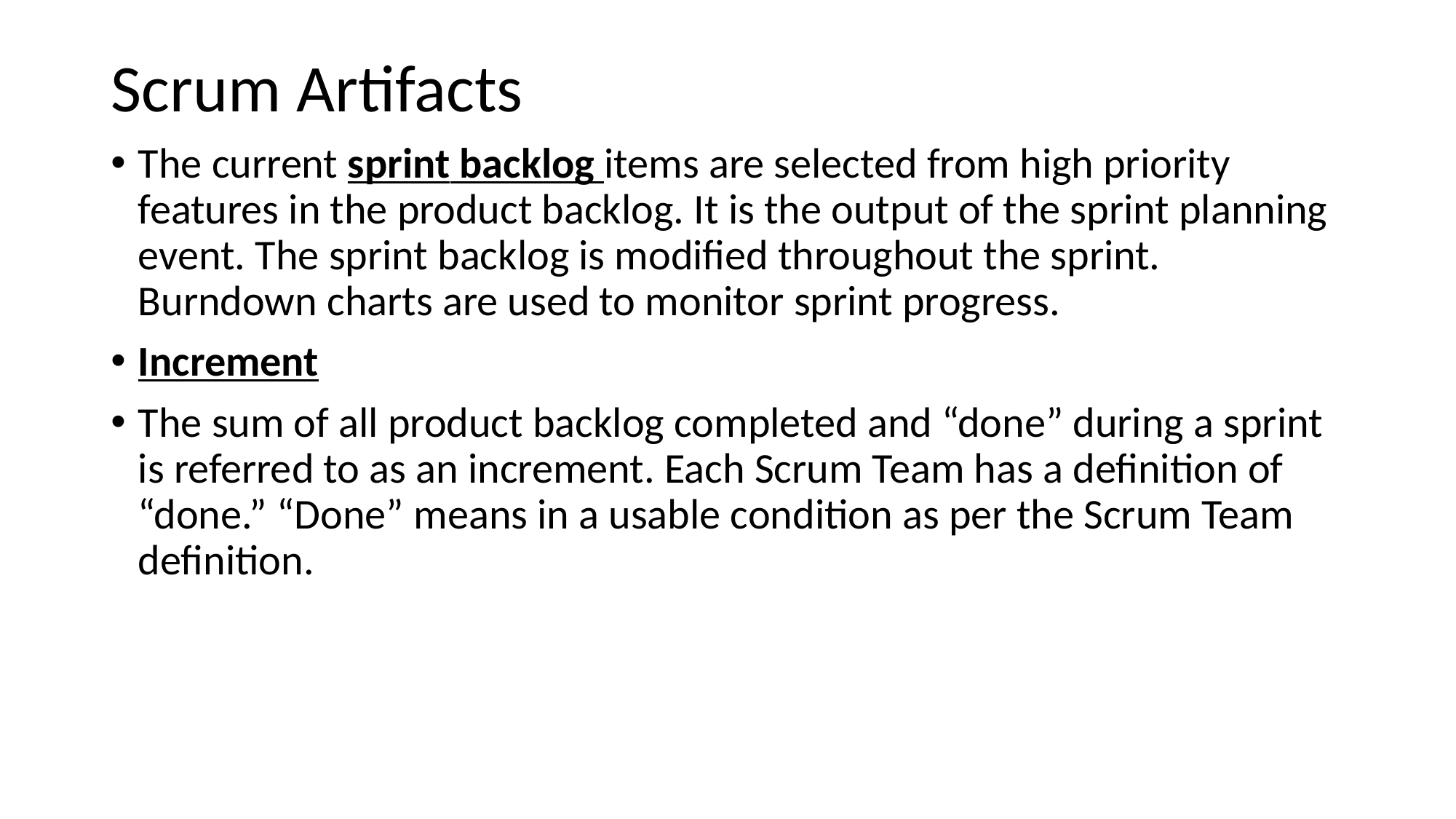

# Scrum Artifacts
The current sprint backlog items are selected from high priority features in the product backlog. It is the output of the sprint planning event. The sprint backlog is modified throughout the sprint. Burndown charts are used to monitor sprint progress.
Increment
The sum of all product backlog completed and “done” during a sprint is referred to as an increment. Each Scrum Team has a definition of “done.” “Done” means in a usable condition as per the Scrum Team definition.